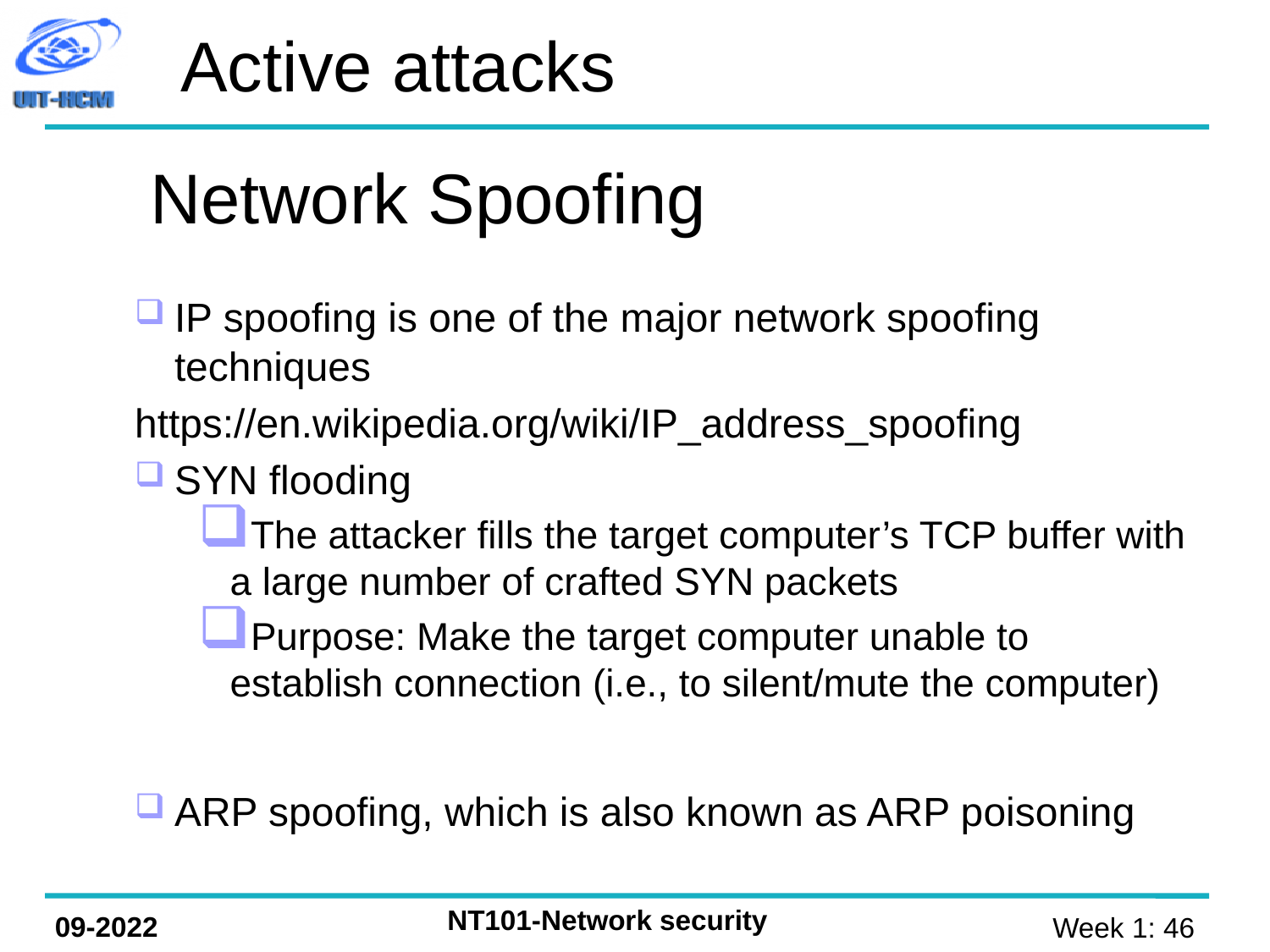

Active attacks
Network Spoofing
IP spoofing is one of the major network spoofing techniques
https://en.wikipedia.org/wiki/IP_address_spoofing
SYN flooding
The attacker fills the target computer’s TCP buffer with a large number of crafted SYN packets
Purpose: Make the target computer unable to establish connection (i.e., to silent/mute the computer)

ARP spoofing, which is also known as ARP poisoning